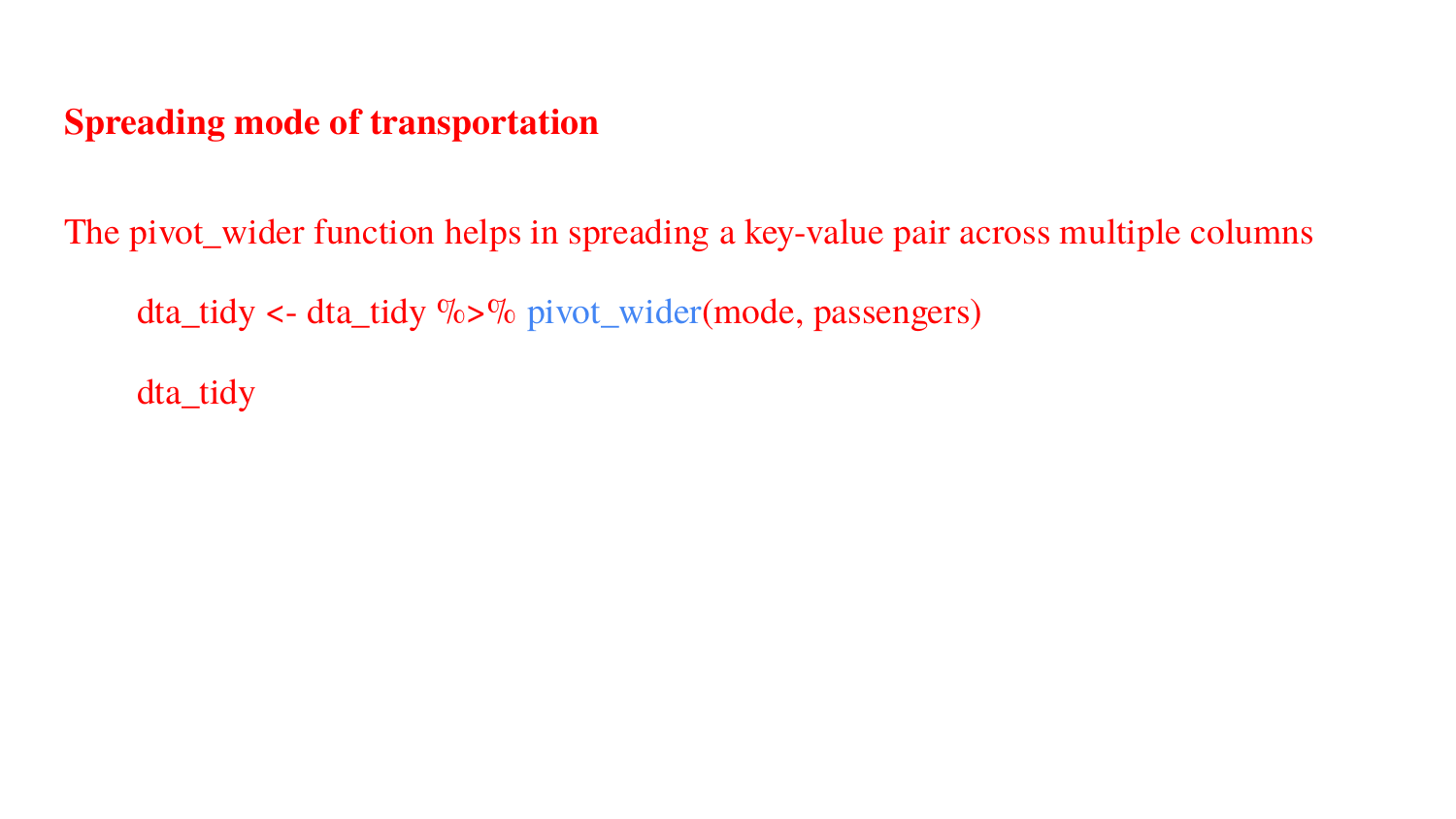

# Spreading mode of transportation
The pivot_wider function helps in spreading a key-value pair across multiple columns
dta_tidy <- dta_tidy %>% pivot_wider(mode, passengers)
dta_tidy